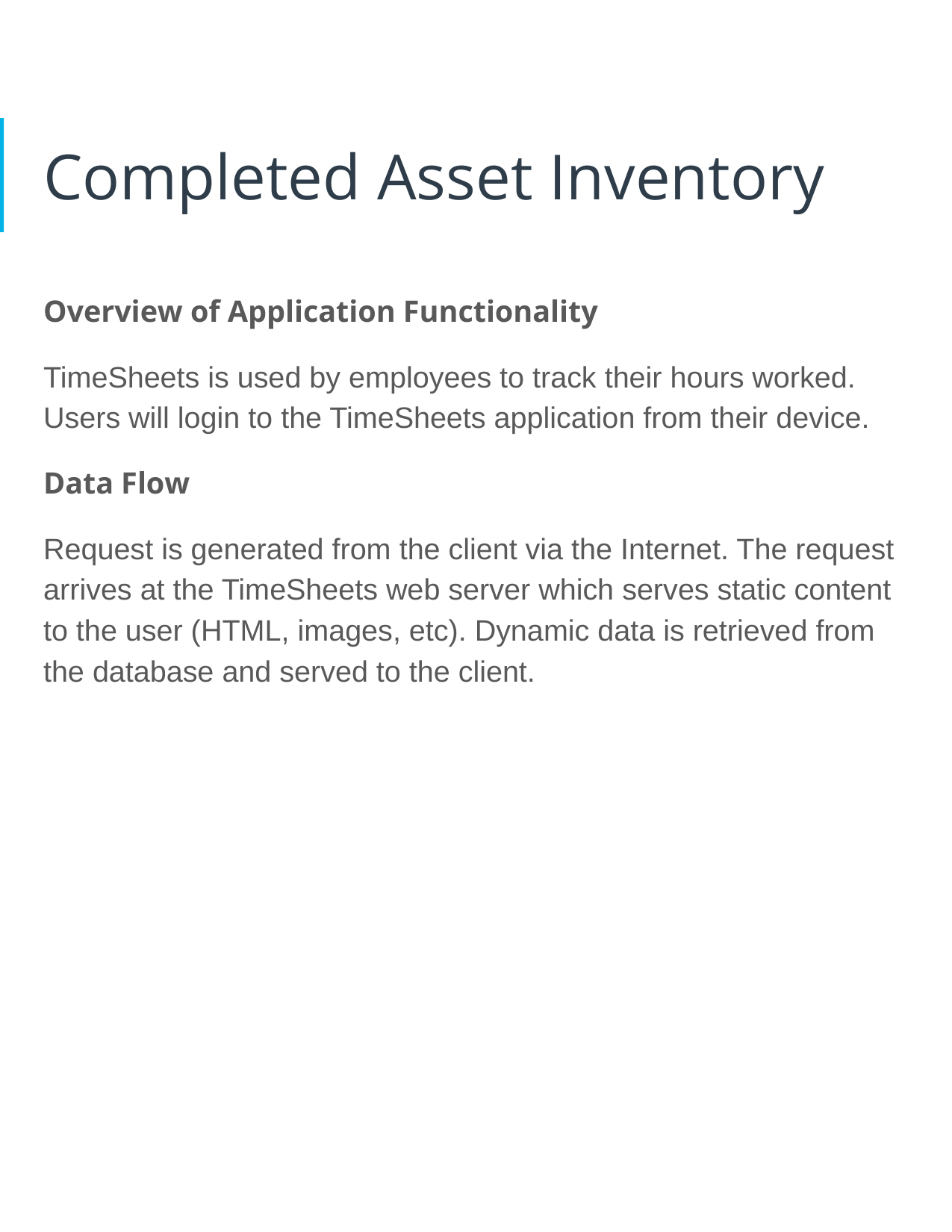

Completed Asset Inventory
Overview of Application Functionality
TimeSheets is used by employees to track their hours worked. Users will login to the TimeSheets application from their device.
Data Flow
Request is generated from the client via the Internet. The request arrives at the TimeSheets web server which serves static content to the user (HTML, images, etc). Dynamic data is retrieved from the database and served to the client.